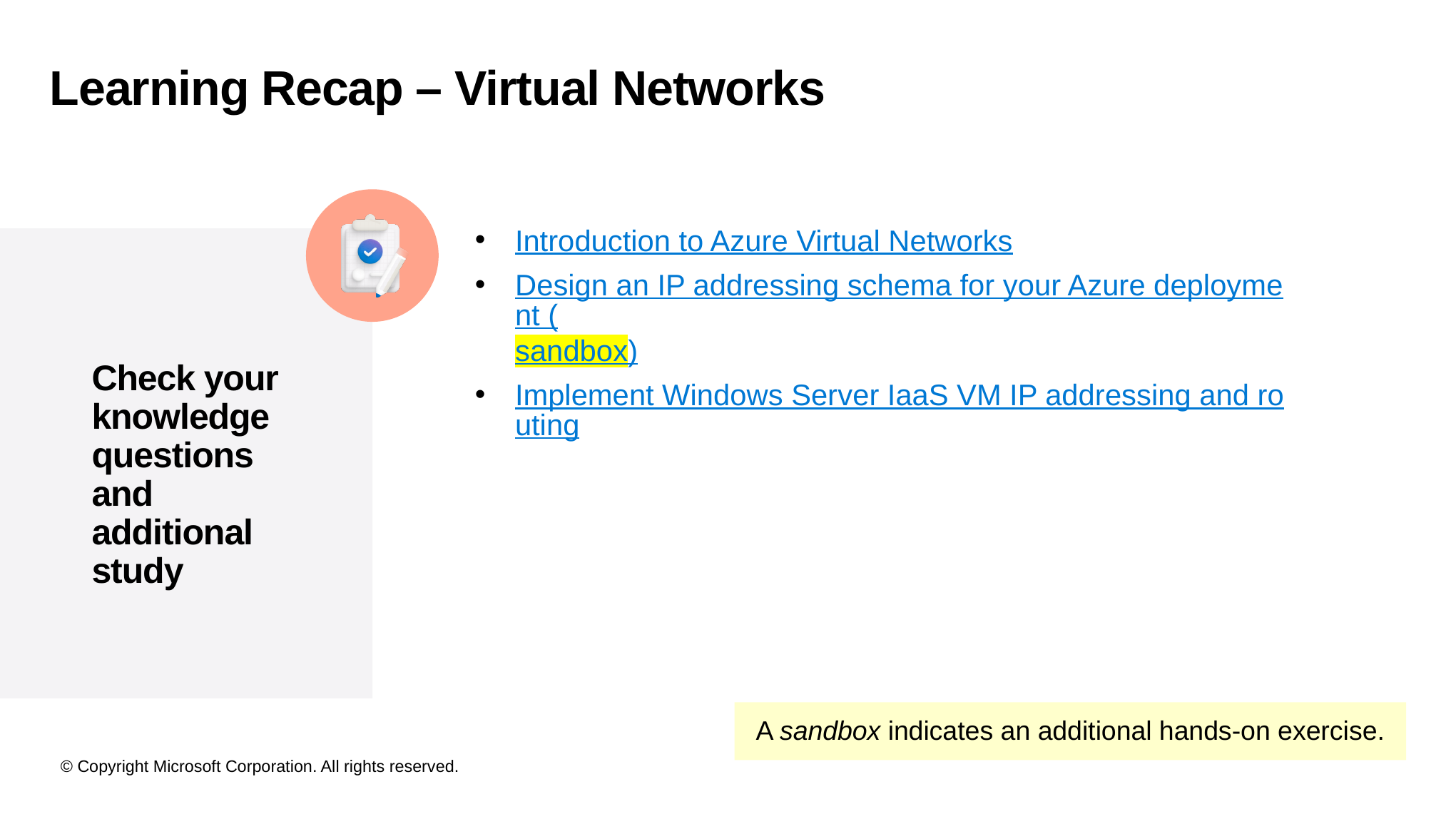

# Learning Recap – Virtual Networks
Introduction to Azure Virtual Networks
Design an IP addressing schema for your Azure deployment (sandbox)
Implement Windows Server IaaS VM IP addressing and routing

A sandbox indicates an additional hands-on exercise.